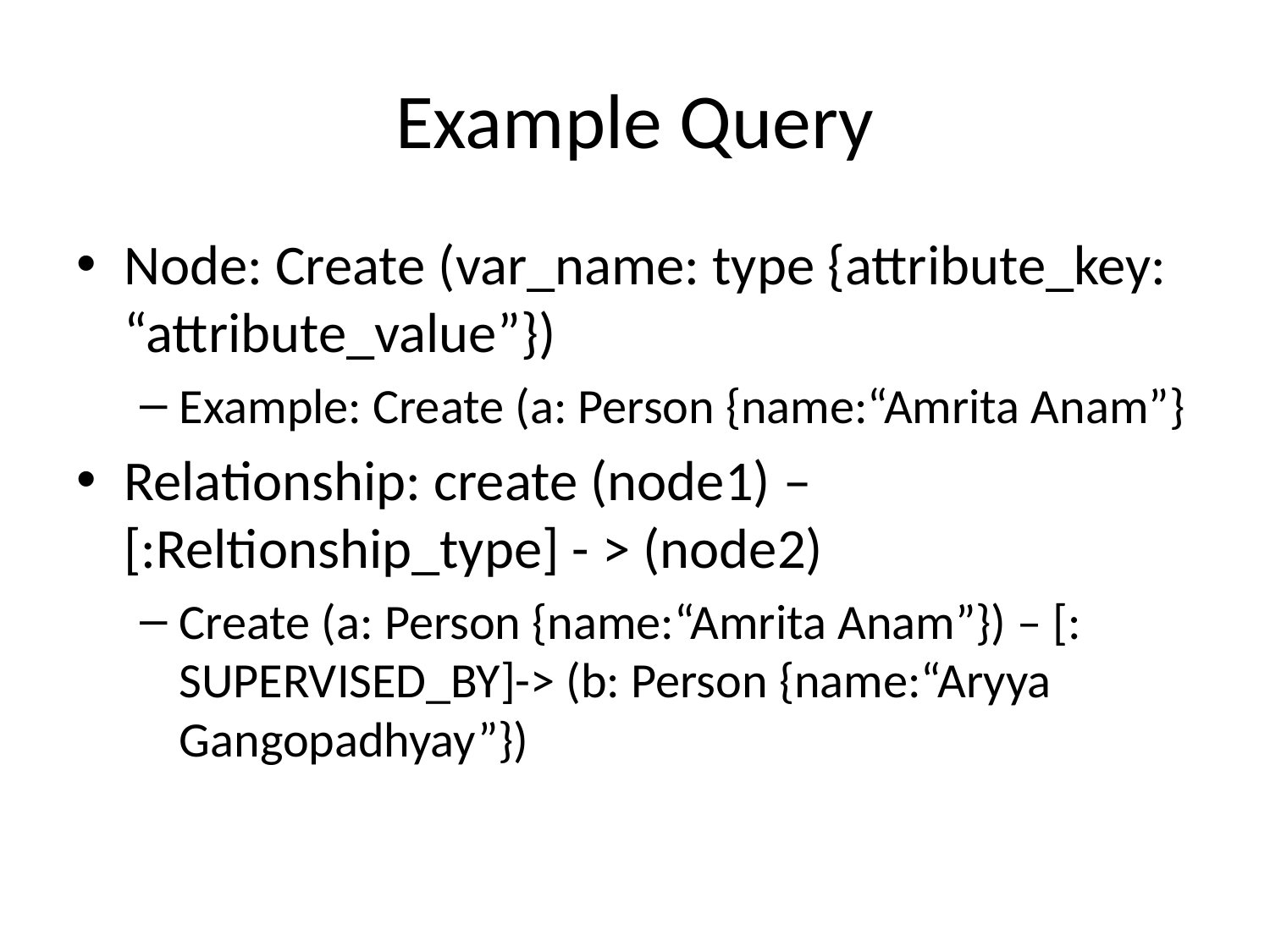

# Example Query
Node: Create (var_name: type {attribute_key: “attribute_value”})
Example: Create (a: Person {name:“Amrita Anam”}
Relationship: create (node1) – [:Reltionship_type] - > (node2)
Create (a: Person {name:“Amrita Anam”}) – [: SUPERVISED_BY]-> (b: Person {name:“Aryya Gangopadhyay”})